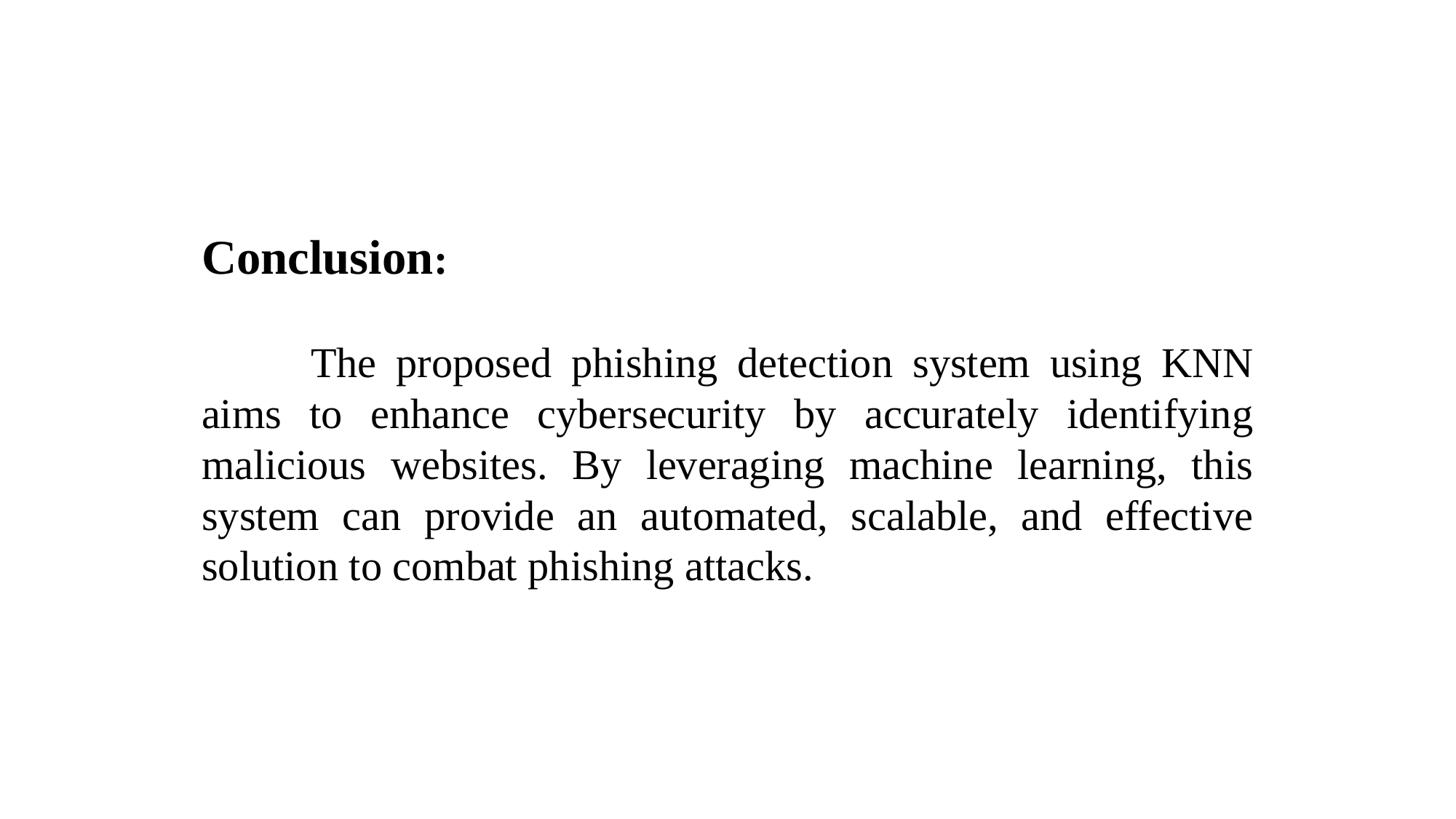

Conclusion:

	The proposed phishing detection system using KNN aims to enhance cybersecurity by accurately identifying malicious websites. By leveraging machine learning, this system can provide an automated, scalable, and effective solution to combat phishing attacks.